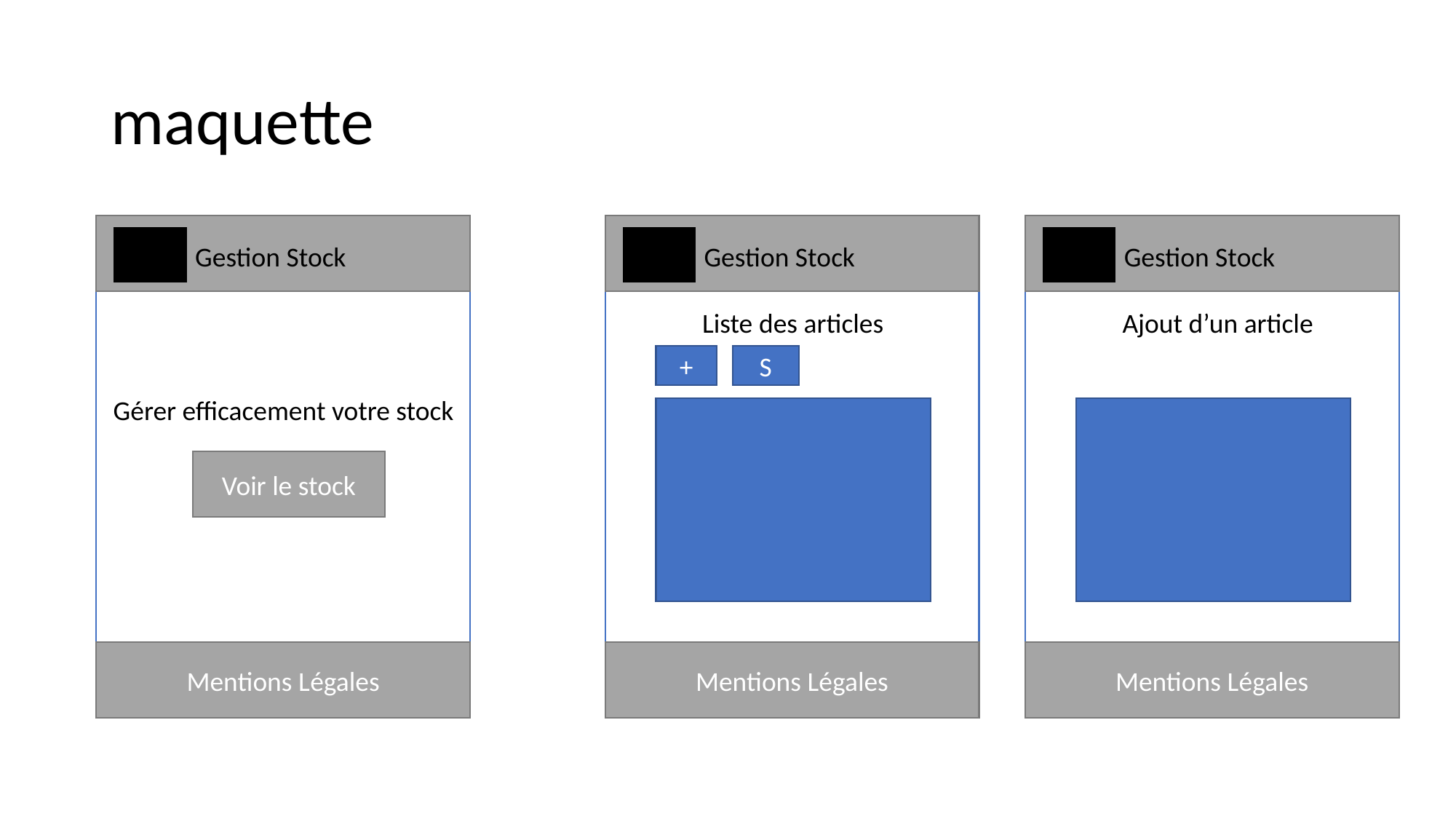

# maquette

Gestion Stock
Gestion Stock
Gestion Stock
Liste des articles
Ajout d’un article
+
S
Gérer efficacement votre stock

Voir le stock
Mentions Légales
Mentions Légales
Mentions Légales